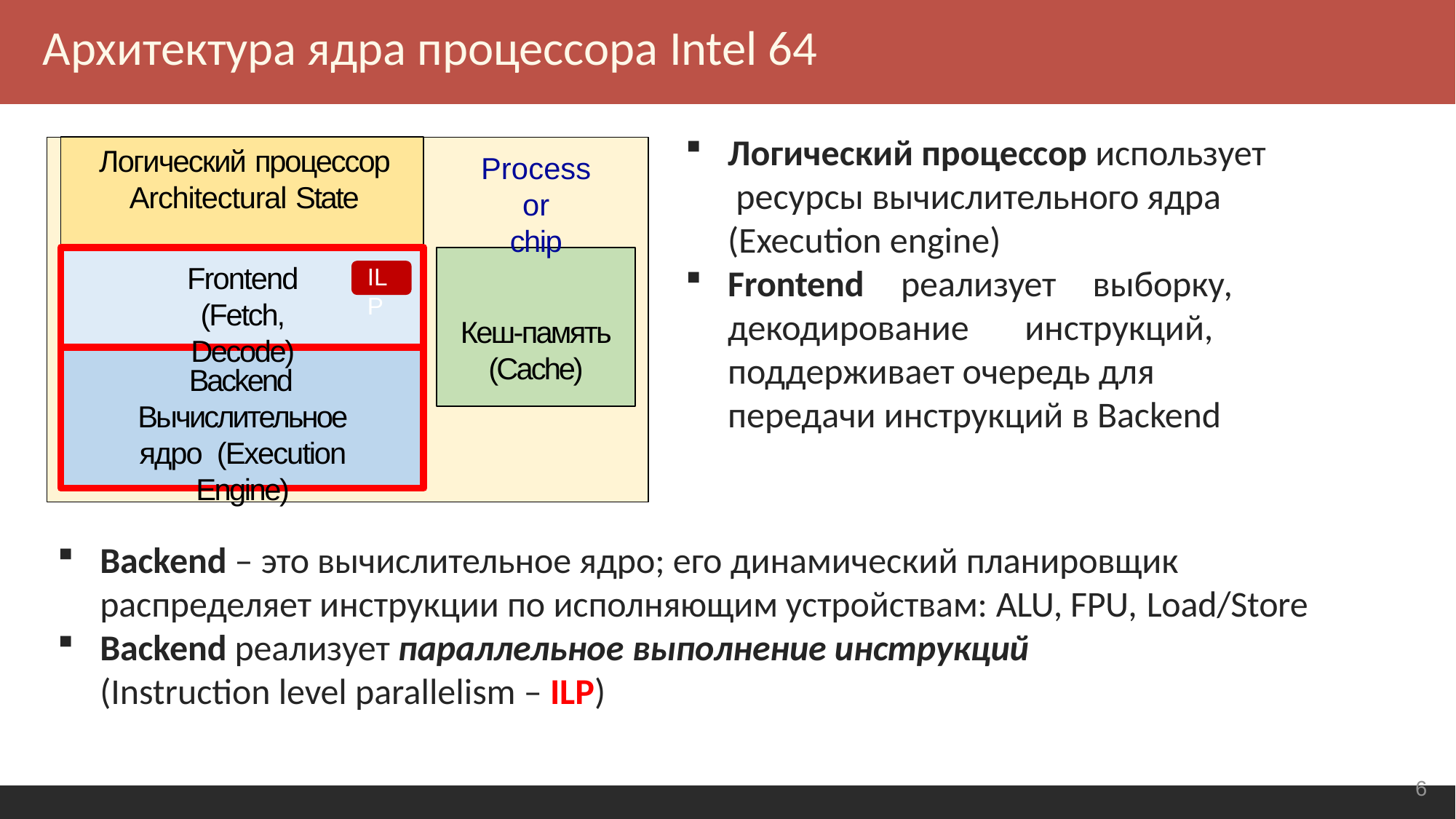

Архитектура ядра процессора Intel 64
Логический процессор использует  ресурсы вычислительного ядра  (Execution engine)
Frontend реализует выборку,  декодирование инструкций,  поддерживает очередь для
передачи инструкций в Backend

Логический процессор  Architectural State
Processor
chip

Кеш-память
(Cache)
Frontend
(Fetch, Decode)
ILP

Backend  Вычислительное ядро  (Execution Engine)
Backend – это вычислительное ядро; его динамический планировщик
распределяет инструкции по исполняющим устройствам: ALU, FPU, Load/Store
Backend реализует параллельное выполнение инструкций
(Instruction level parallelism – ILP)
6